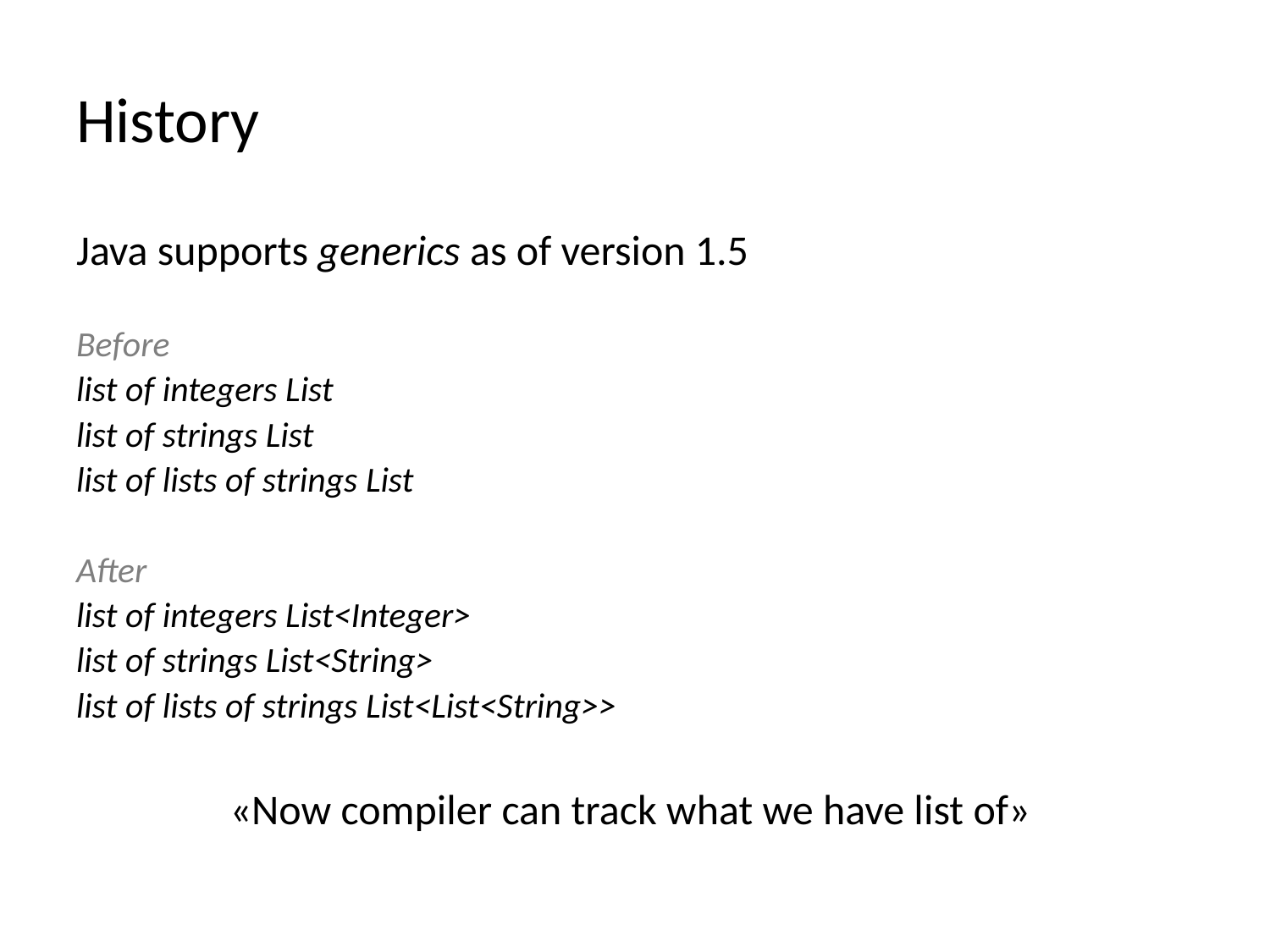

# History
Java supports generics as of version 1.5

Before
list of integers List
list of strings List
list of lists of strings List

After
list of integers List<Integer>
list of strings List<String>
list of lists of strings List<List<String>>

«Now compiler can track what we have list of»